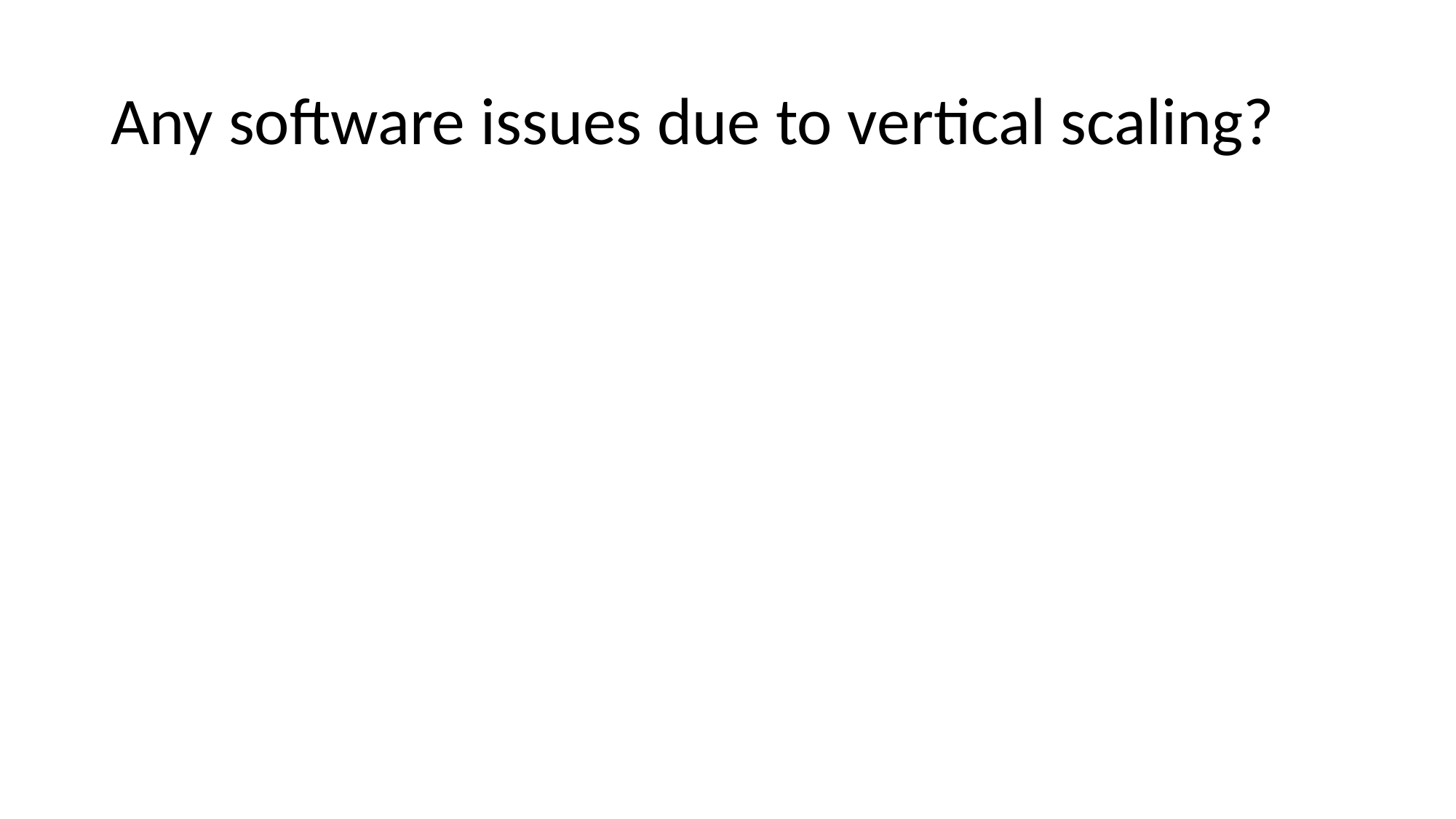

# Any software issues due to vertical scaling?